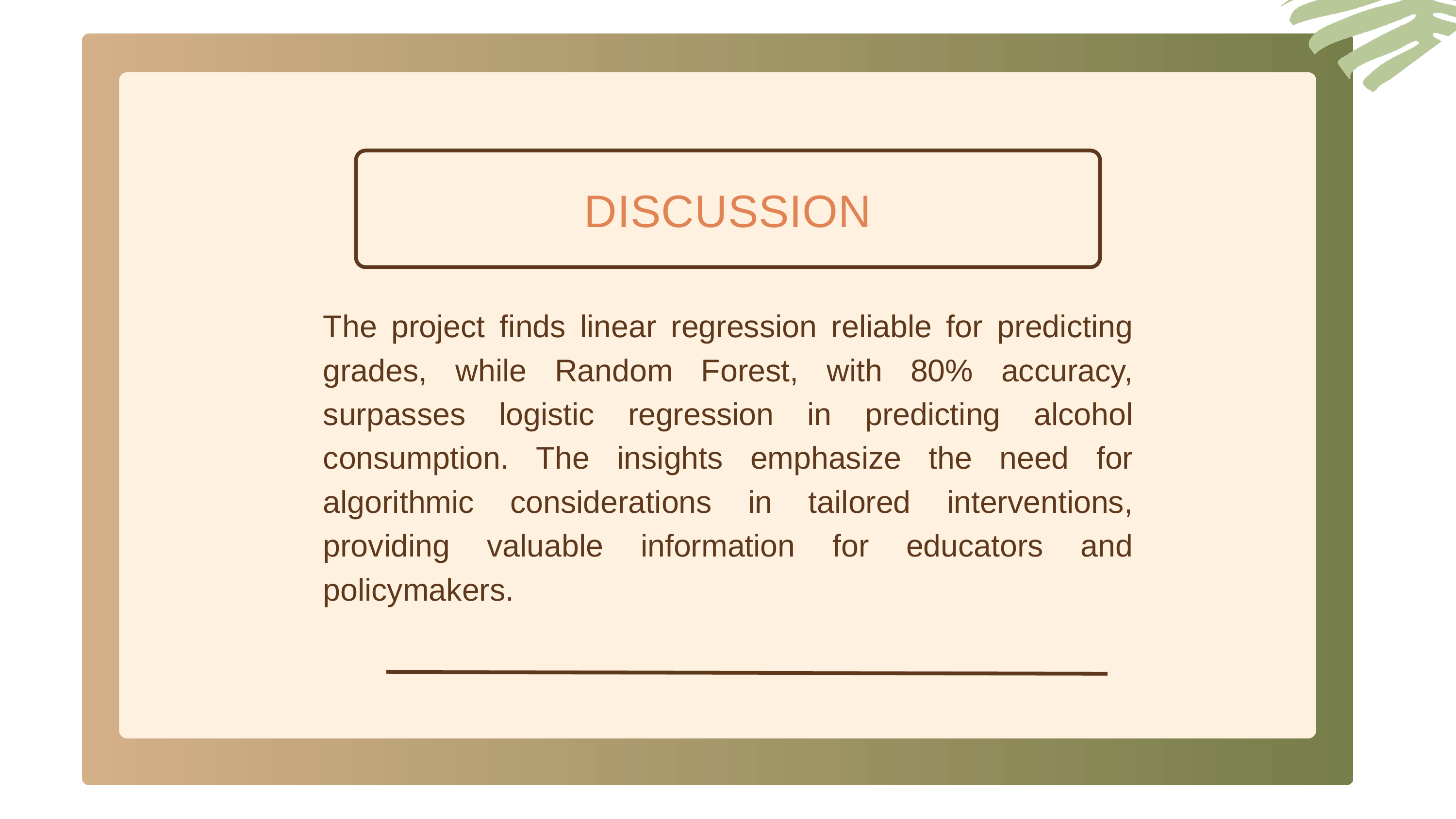

DISCUSSION
The project finds linear regression reliable for predicting grades, while Random Forest, with 80% accuracy, surpasses logistic regression in predicting alcohol consumption. The insights emphasize the need for algorithmic considerations in tailored interventions, providing valuable information for educators and policymakers.